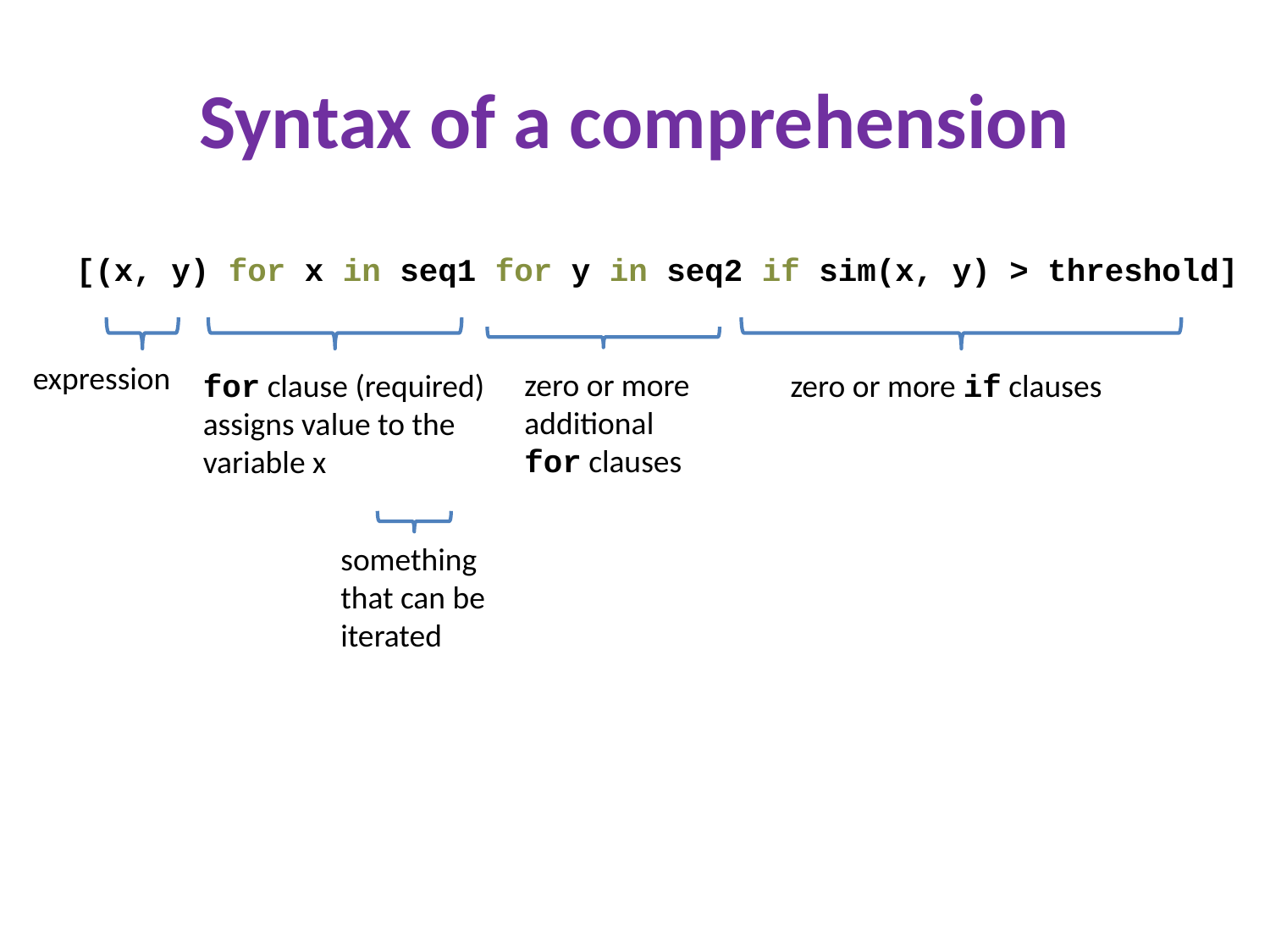

Syntax of a comprehension

[(x, y) for x in seq1 for y in seq2 if sim(x, y) > threshold]

expression
zero or more additional for clauses
for clause (required)
assigns value to the variable x
zero or more if clauses

something that can be iterated